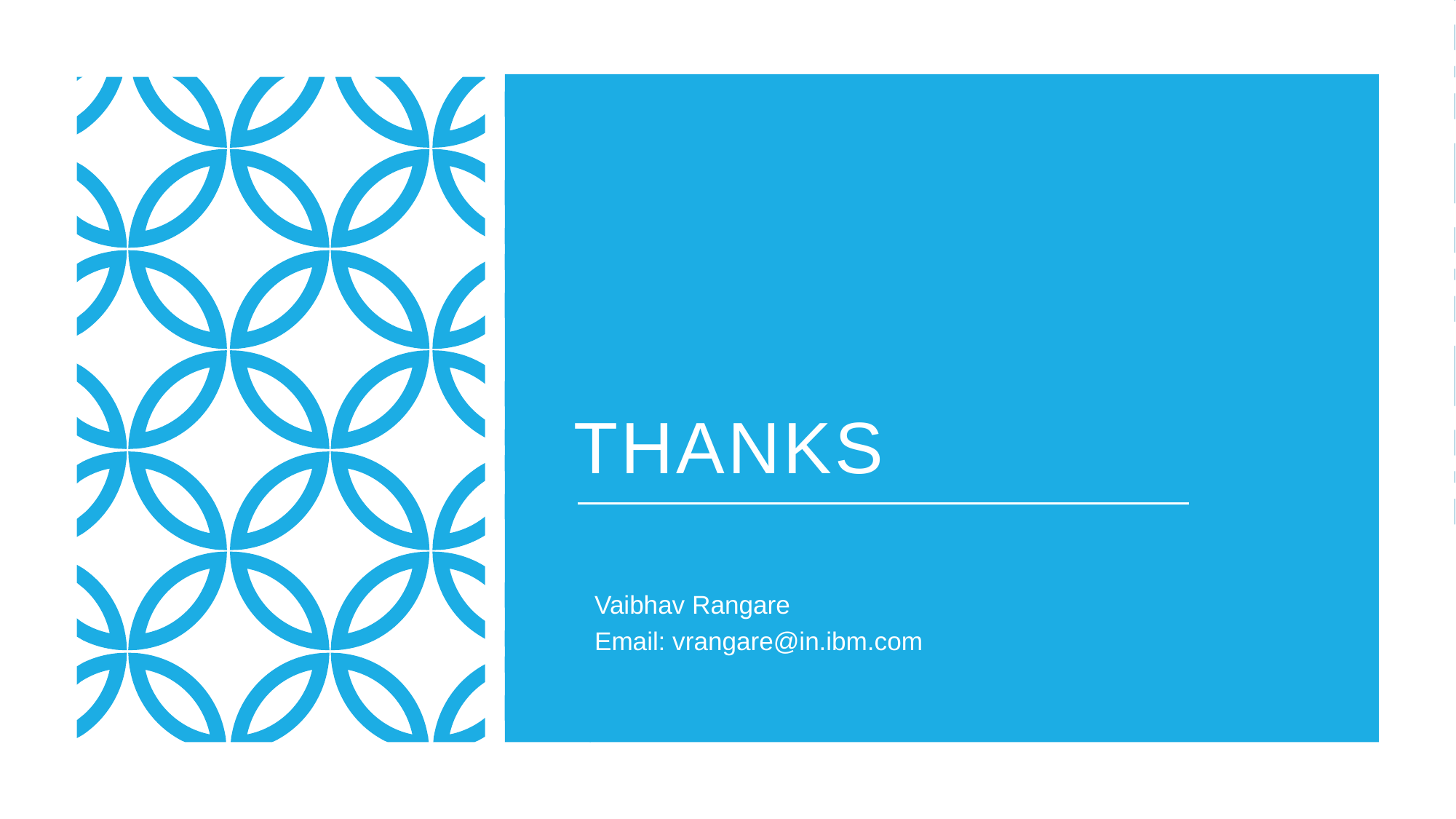

# Automate Ansible Automation [A3]
Thanks

Smart Automation

				Vaibhav Rangare
				Email: vrangare@in.ibm.com

				Vaibhav Rangare
				Email: vrangare@in.ibm.com